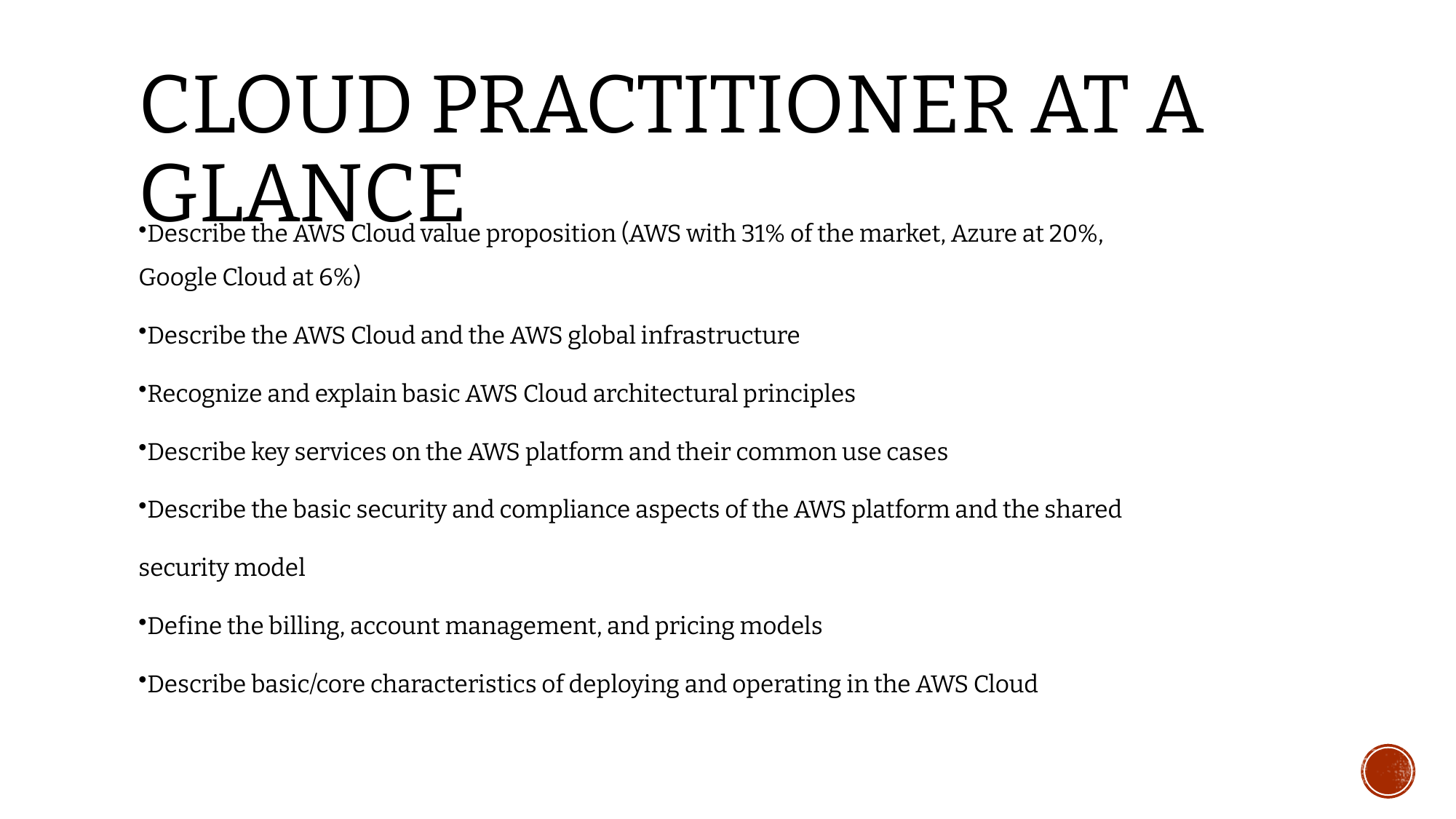

# Cloud practitioner at a glance

Describe the AWS Cloud value proposition (AWS with 31% of the market, Azure at 20%, Google Cloud at 6%)
Describe the AWS Cloud and the AWS global infrastructure
Recognize and explain basic AWS Cloud architectural principles
Describe key services on the AWS platform and their common use cases
Describe the basic security and compliance aspects of the AWS platform and the shared security model
Define the billing, account management, and pricing models
Describe basic/core characteristics of deploying and operating in the AWS Cloud